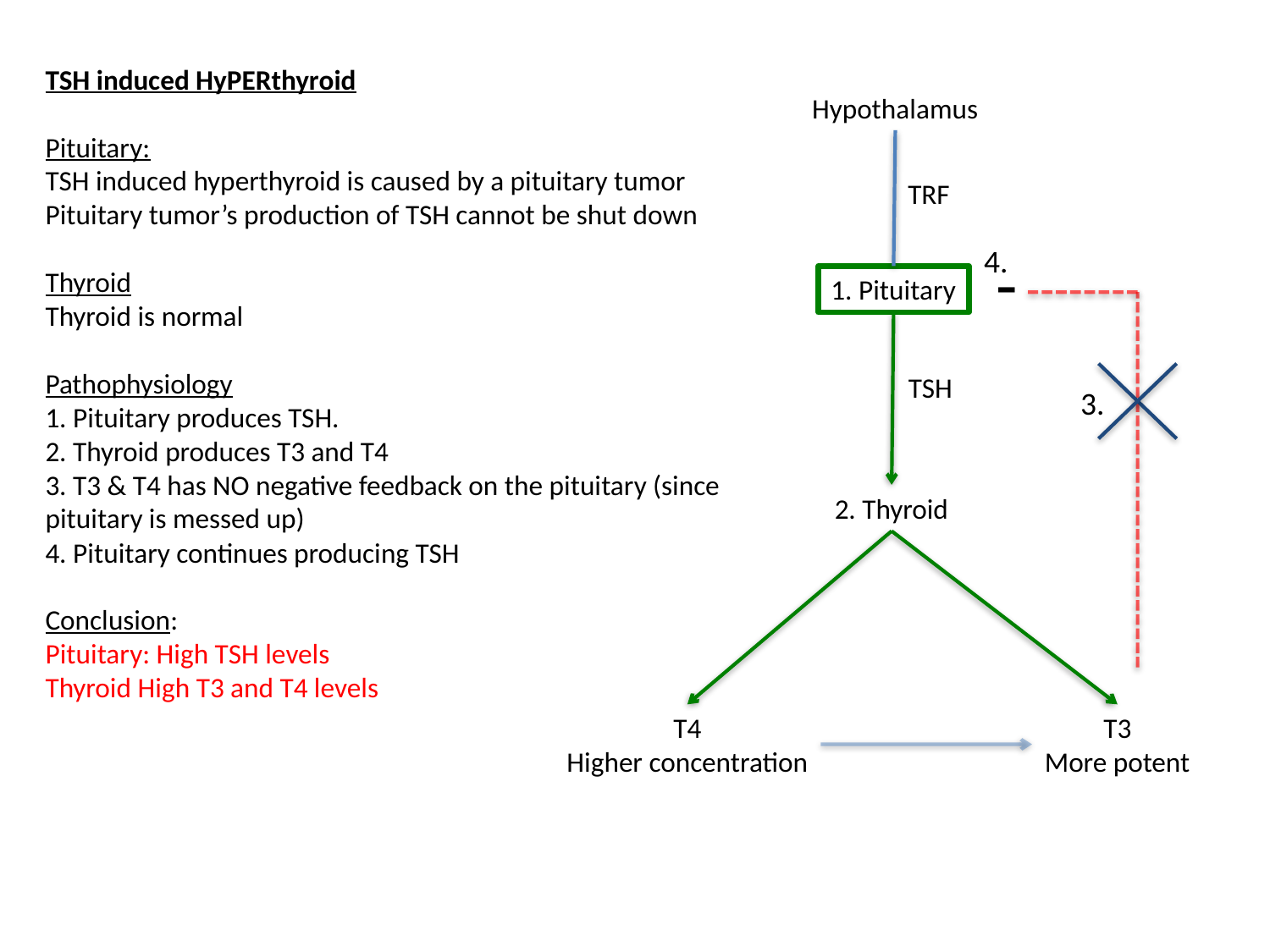

TSH induced HyPERthyroid

Pituitary:
TSH induced hyperthyroid is caused by a pituitary tumor
Pituitary tumor’s production of TSH cannot be shut down

Thyroid
Thyroid is normal

Pathophysiology
1. Pituitary produces TSH.
2. Thyroid produces T3 and T4
3. T3 & T4 has NO negative feedback on the pituitary (since pituitary is messed up)
4. Pituitary continues producing TSH

Conclusion:
Pituitary: High TSH levels
Thyroid High T3 and T4 levels
Hypothalamus
TRF
-
4.
1. Pituitary
TSH
3.
2. Thyroid
T4
Higher concentration
T3
More potent